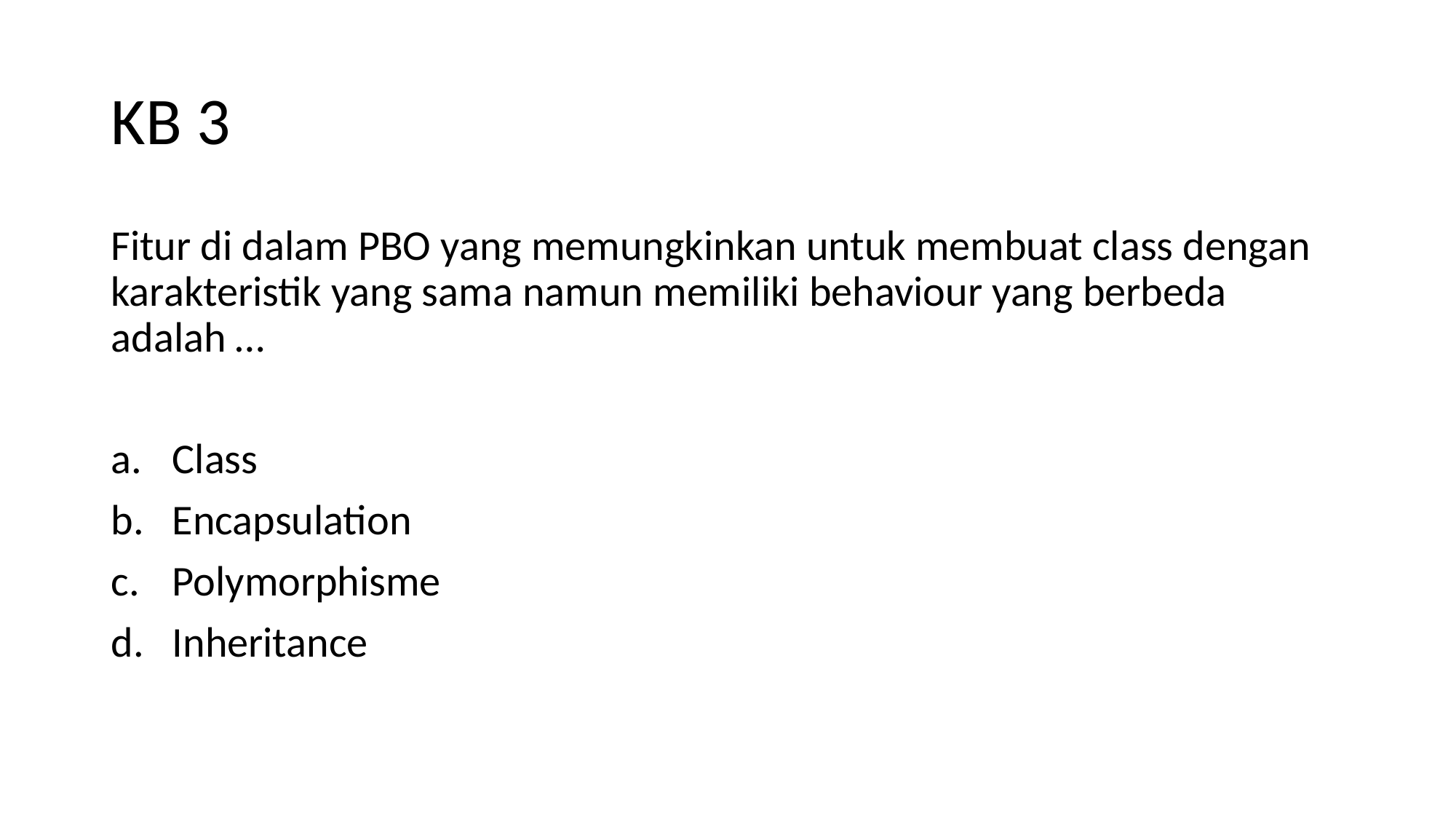

# KB 3
Fitur di dalam PBO yang memungkinkan untuk membuat class dengan karakteristik yang sama namun memiliki behaviour yang berbeda adalah …

Class
Encapsulation
Polymorphisme
Inheritance